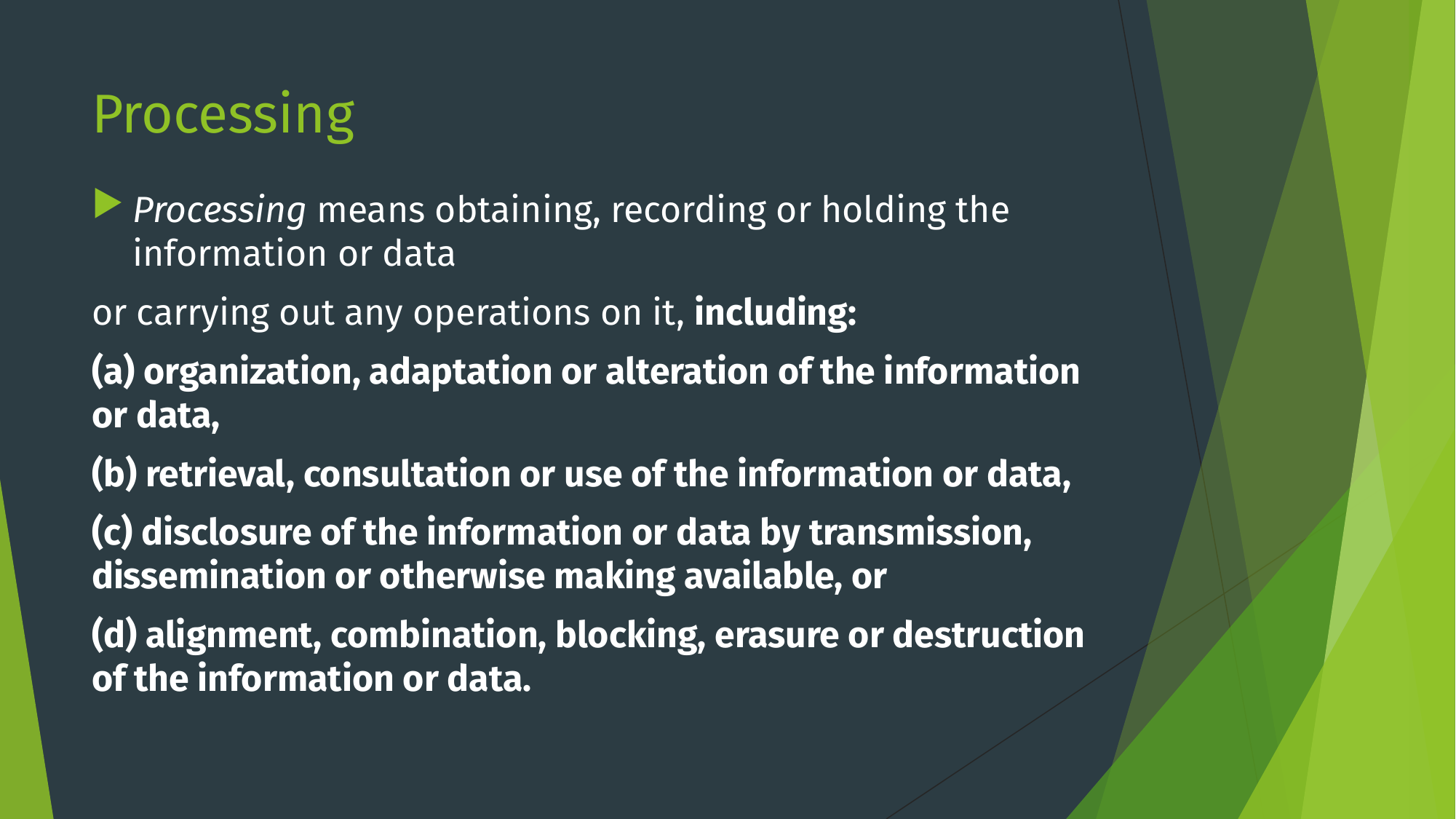

# Processing
Processing means obtaining, recording or holding the information or data
or carrying out any operations on it, including:
(a) organization, adaptation or alteration of the information or data,
(b) retrieval, consultation or use of the information or data,
(c) disclosure of the information or data by transmission, dissemination or otherwise making available, or
(d) alignment, combination, blocking, erasure or destruction of the information or data.